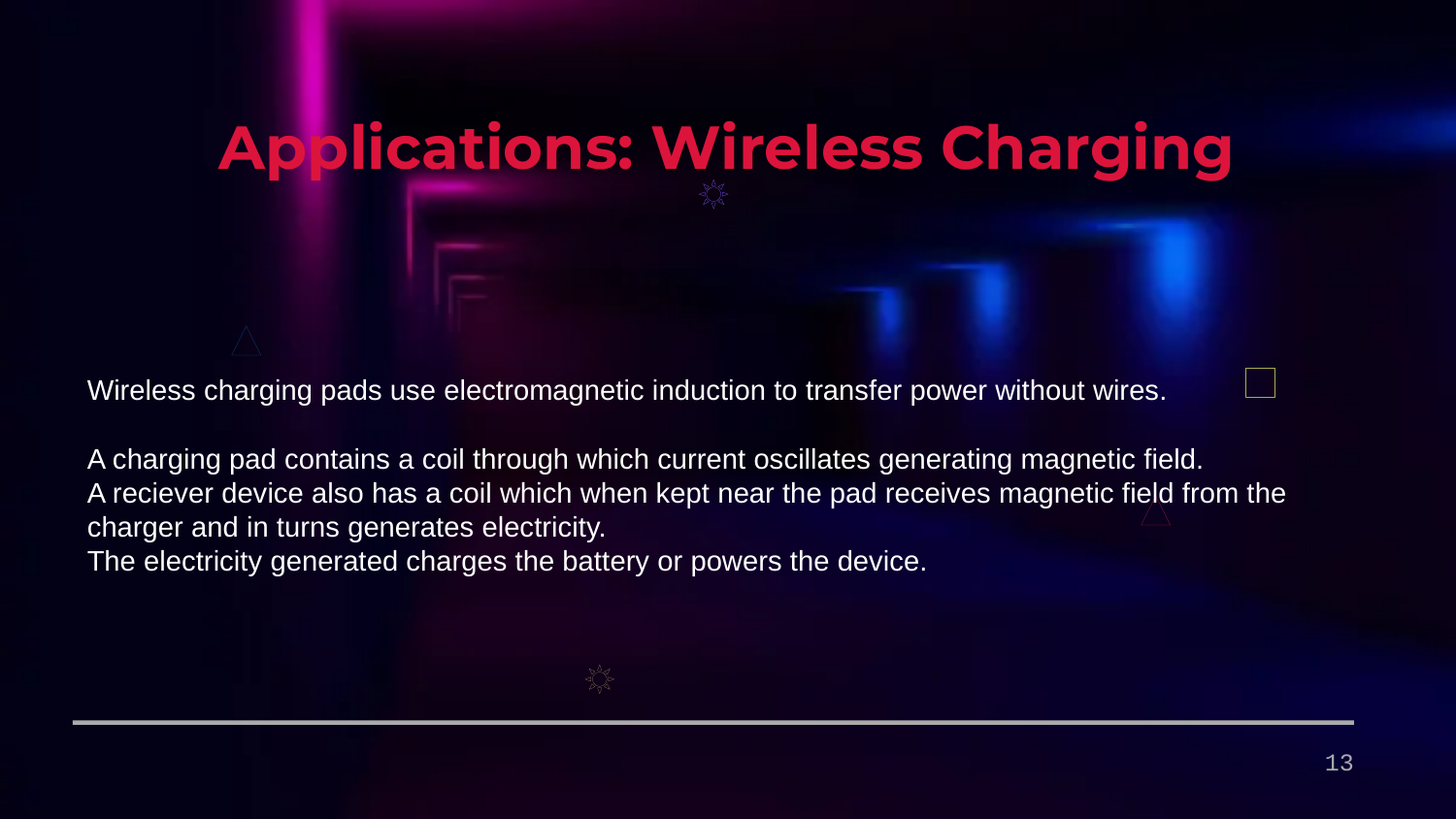

Applications: Wireless Charging

Wireless charging pads use electromagnetic induction to transfer power without wires.

A charging pad contains a coil through which current oscillates generating magnetic field.
A reciever device also has a coil which when kept near the pad receives magnetic field from the charger and in turns generates electricity.
The electricity generated charges the battery or powers the device.

13